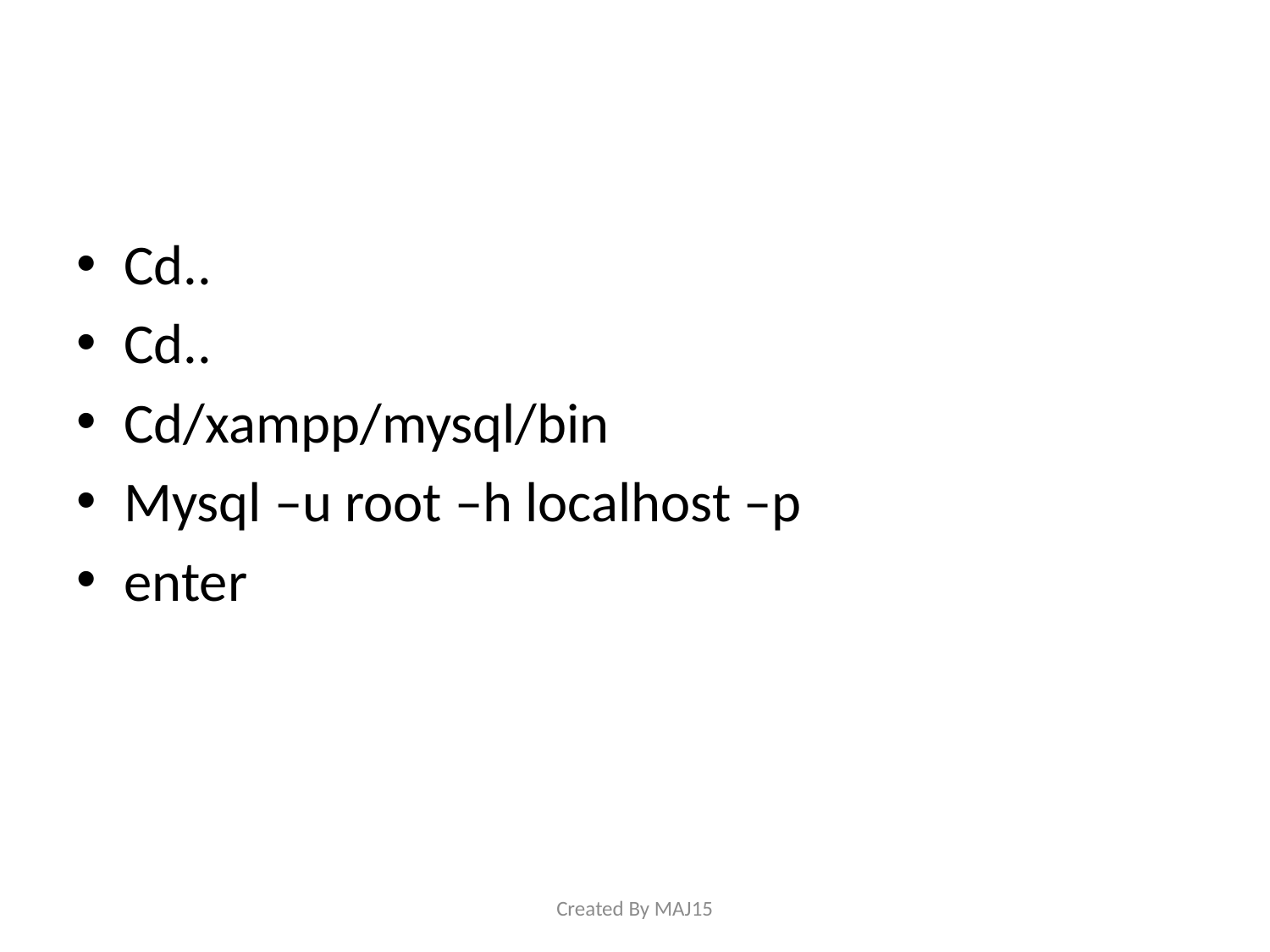

#
Cd..
Cd..
Cd/xampp/mysql/bin
Mysql –u root –h localhost –p
enter
Created By MAJ15